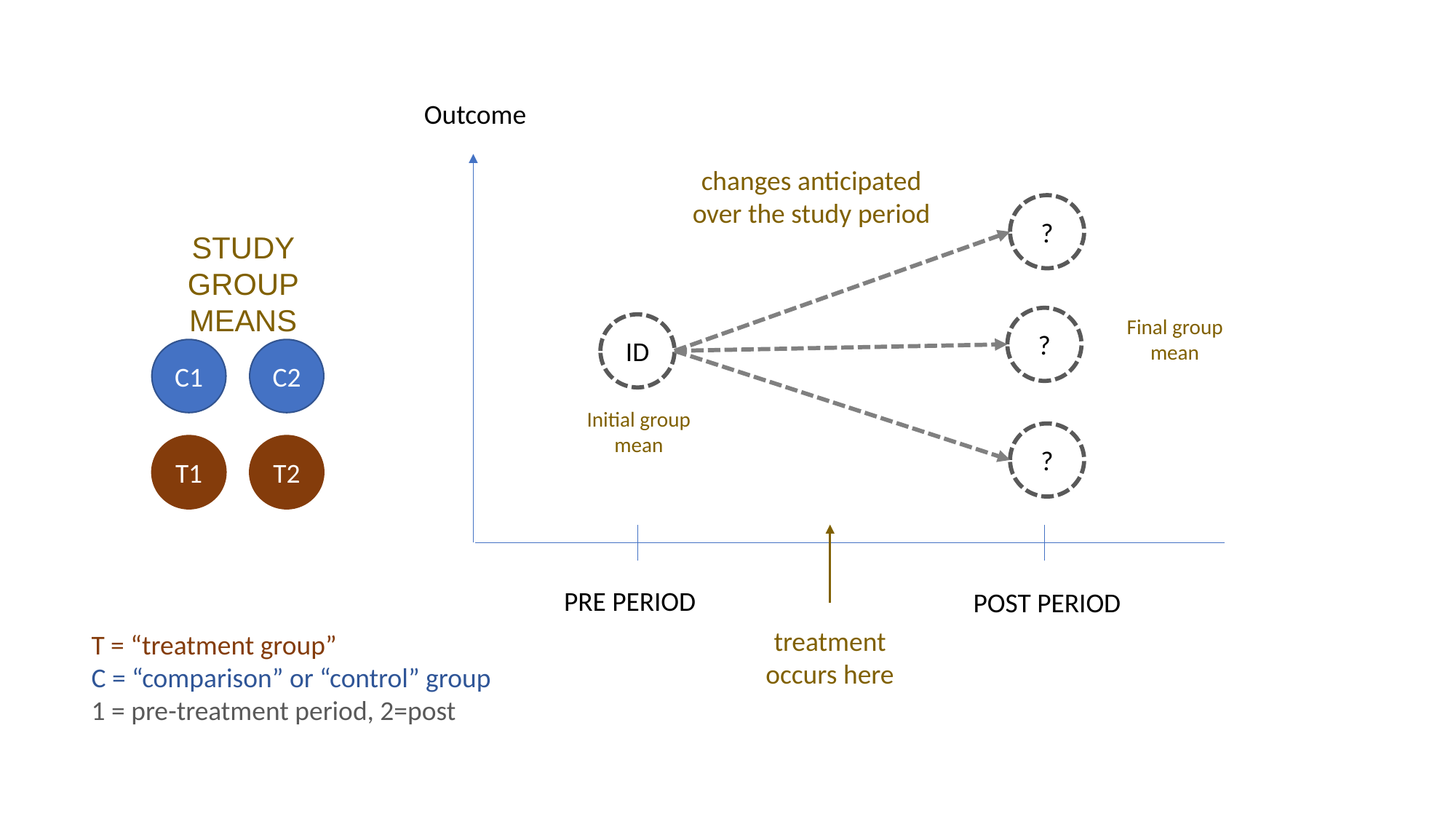

Outcome
changes anticipated
over the study period
?
Study Group means
?
Final group mean
ID
C2
C1
Initial group mean
?
T2
T1
PRE PERIOD
POST PERIOD
treatment
occurs here
T = “treatment group”
C = “comparison” or “control” group
1 = pre-treatment period, 2=post